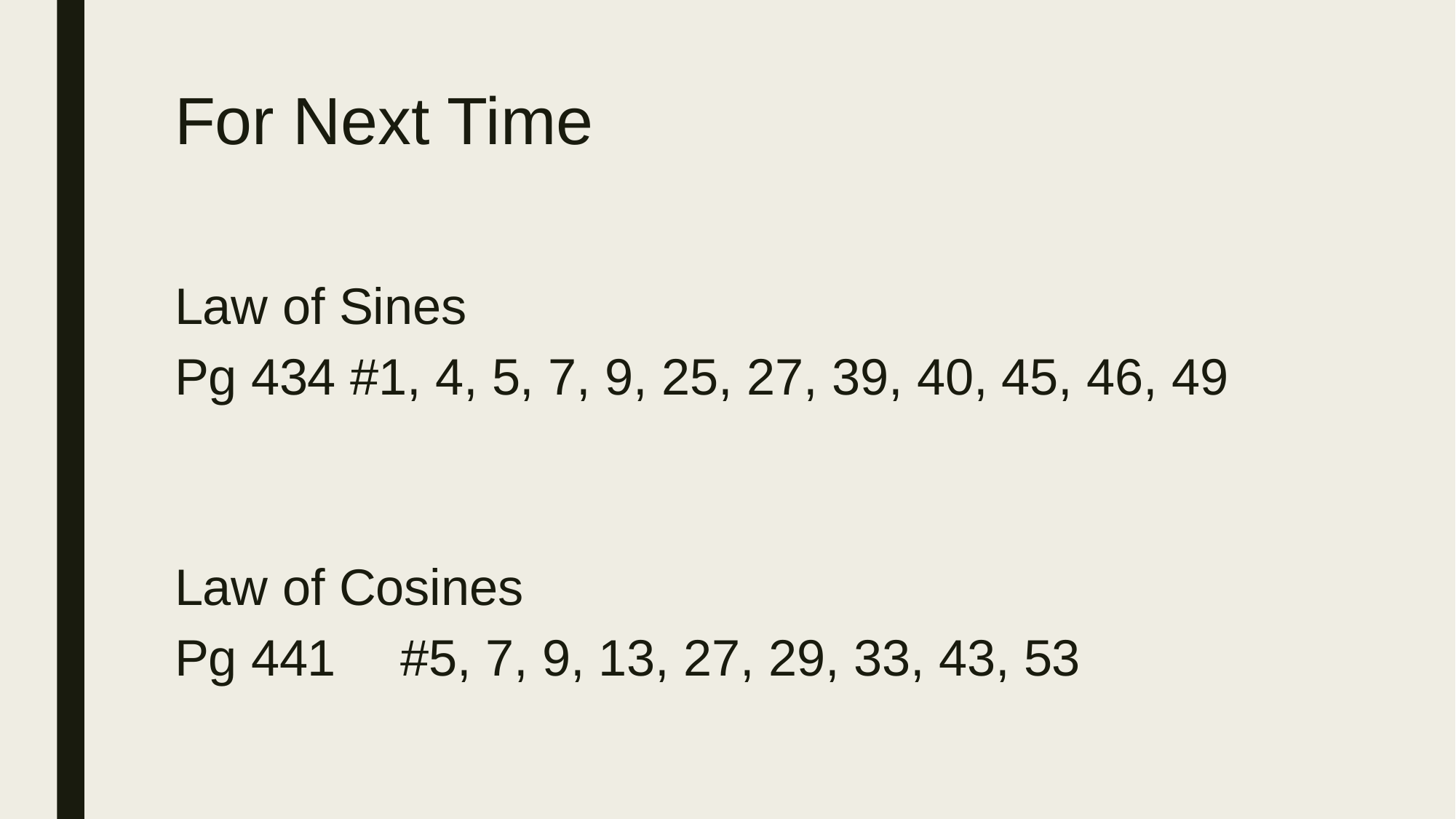

# For Next Time
Law of Sines
Pg 434 #1, 4, 5, 7, 9, 25, 27, 39, 40, 45, 46, 49

Law of Cosines
Pg 441	#5, 7, 9, 13, 27, 29, 33, 43, 53